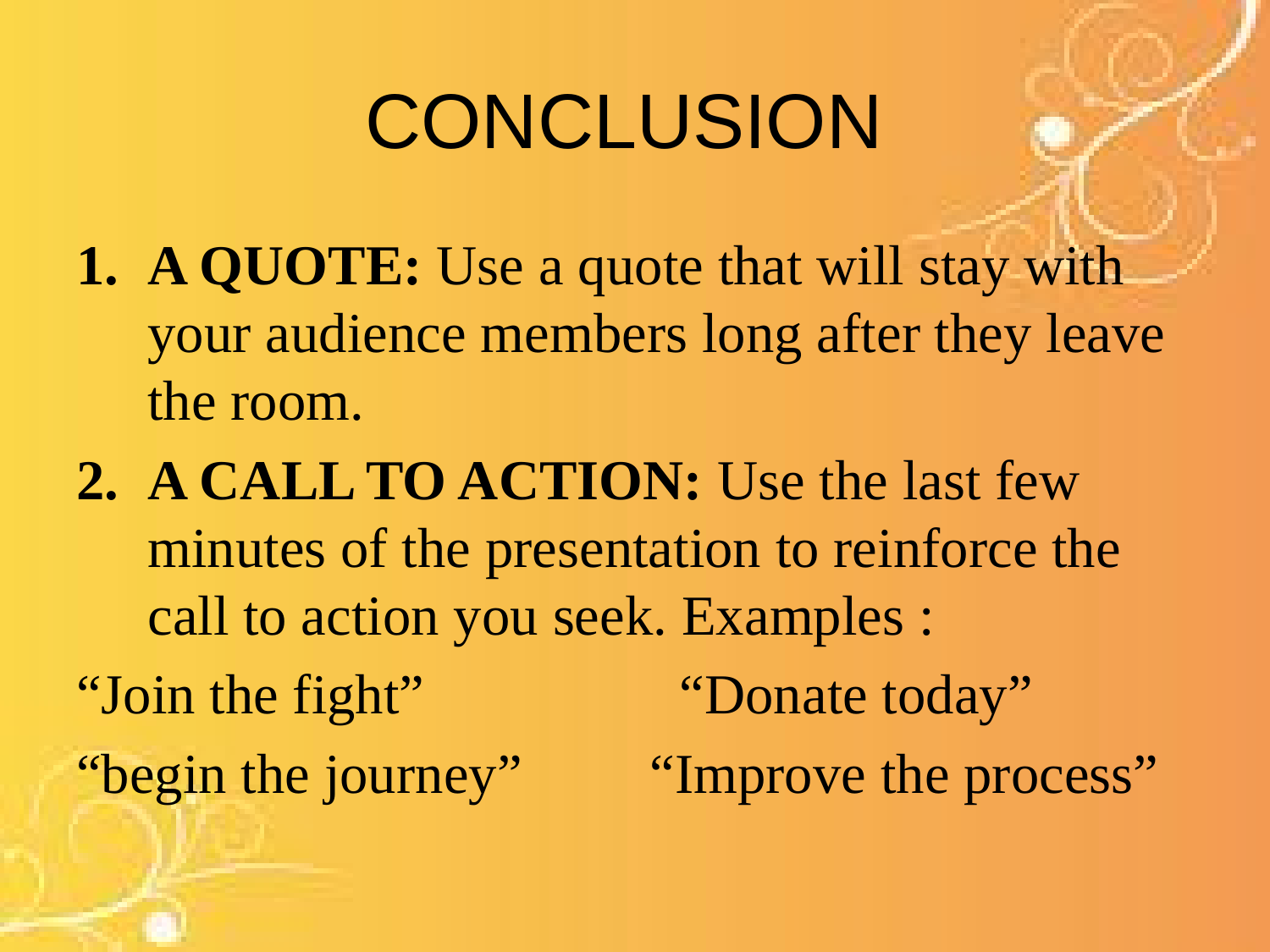

# CONCLUSION
A QUOTE: Use a quote that will stay with your audience members long after they leave the room.
A CALL TO ACTION: Use the last few minutes of the presentation to reinforce the call to action you seek. Examples :
“Join the fight”                  “Donate today”
“begin the journey”         “Improve the process”